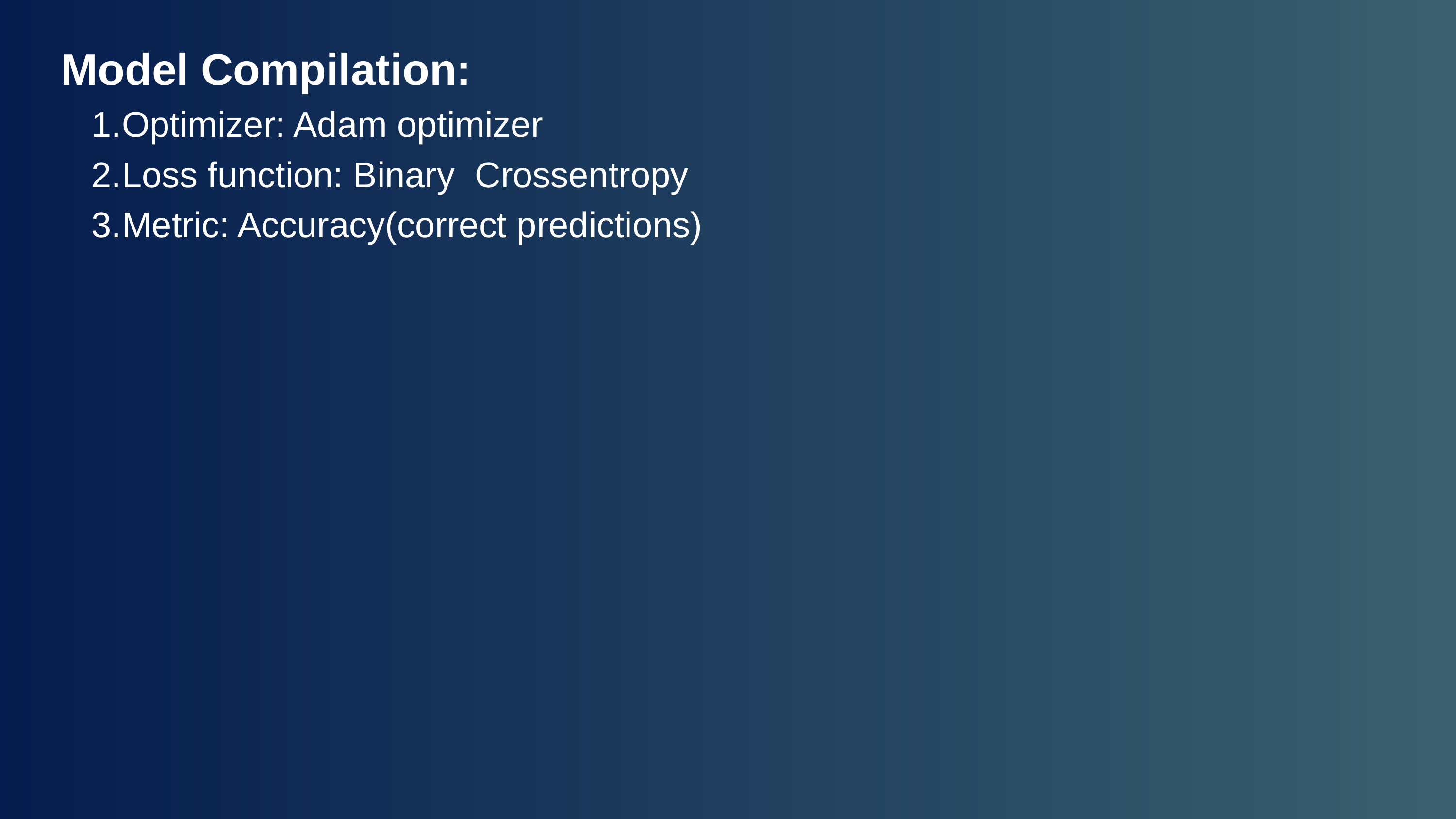

Model Compilation:
Optimizer: Adam optimizer
Loss function: Binary  Crossentropy
Metric: Accuracy(correct predictions)